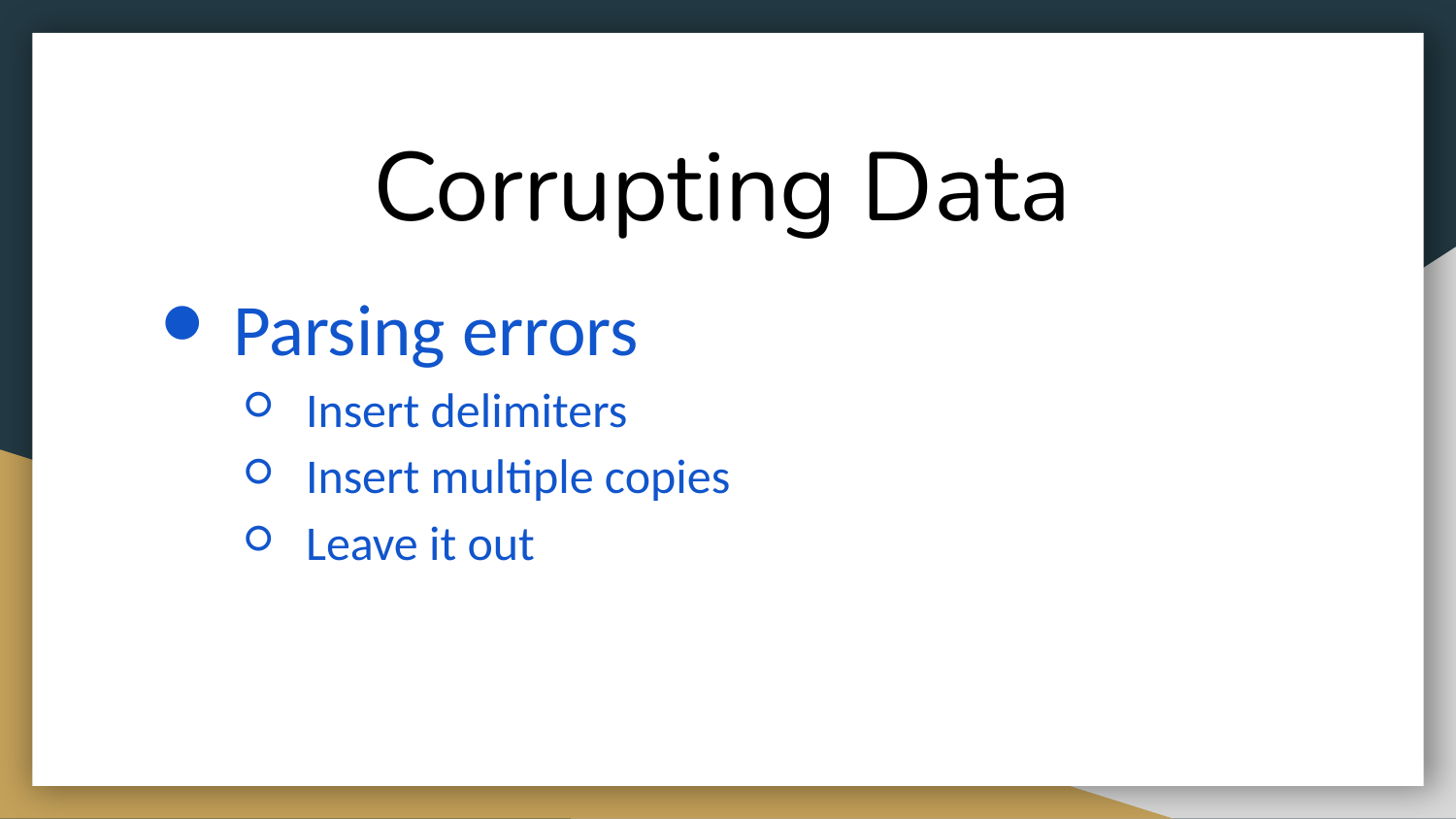

# Corrupting Data
Parsing errors
Insert delimiters
Insert multiple copies
Leave it out